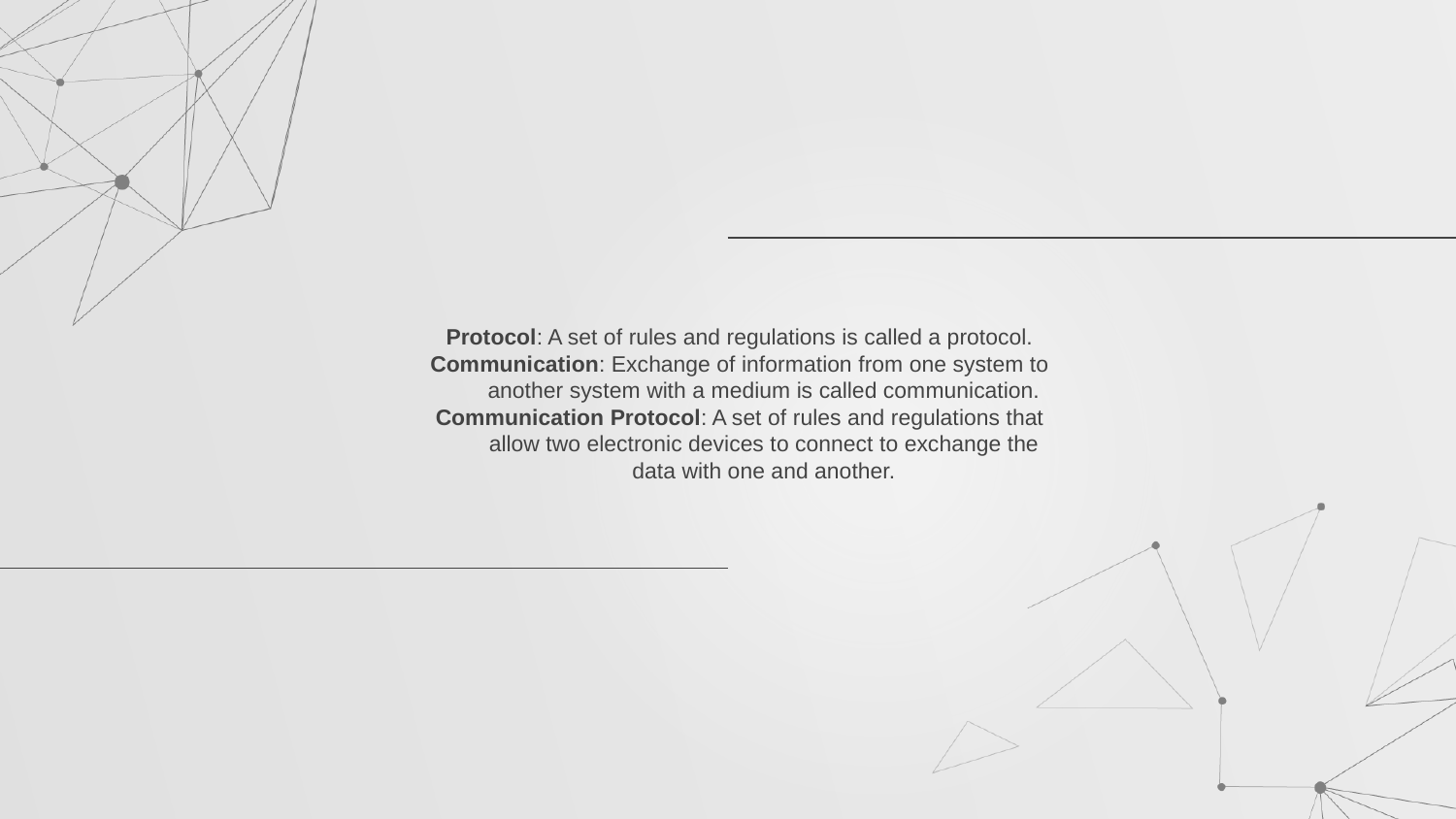

Protocol: A set of rules and regulations is called a protocol.
Communication: Exchange of information from one system to another system with a medium is called communication.
Communication Protocol: A set of rules and regulations that allow two electronic devices to connect to exchange the data with one and another.